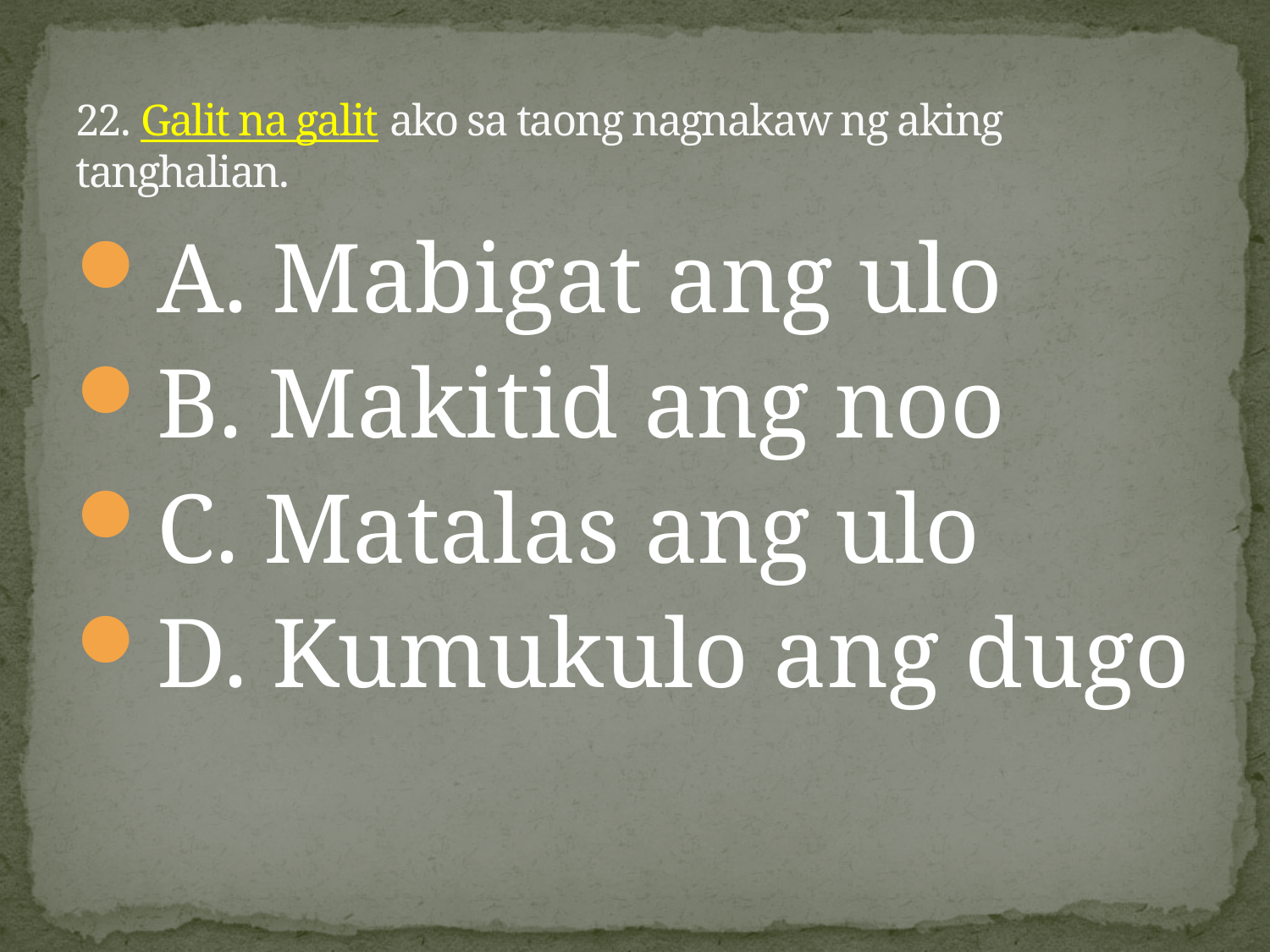

# 22. Galit na galit ako sa taong nagnakaw ng aking tanghalian.
A. Mabigat ang ulo
B. Makitid ang noo
C. Matalas ang ulo
D. Kumukulo ang dugo